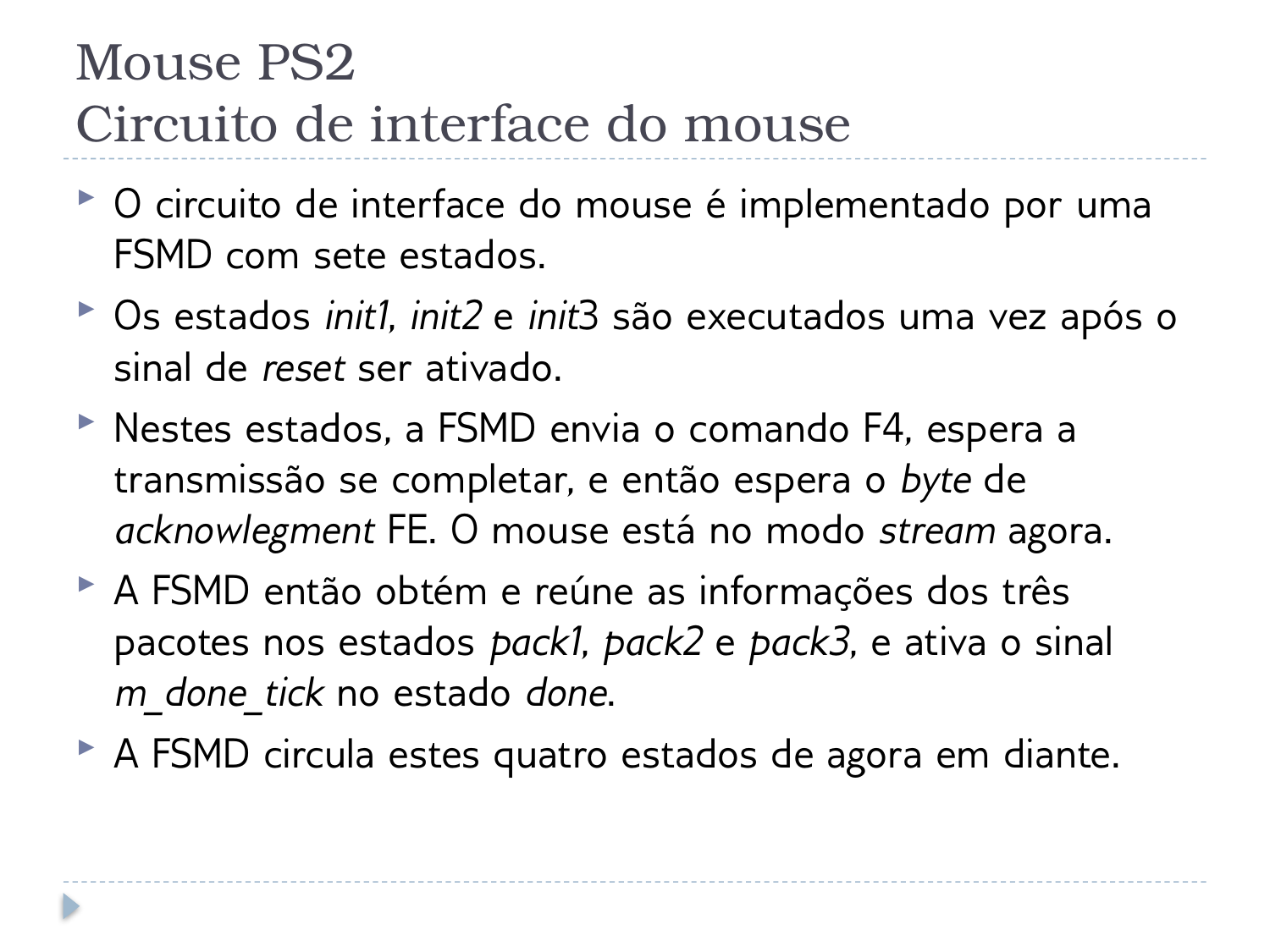

# Mouse PS2 Circuito de interface do mouse
O circuito de interface do mouse é implementado por uma FSMD com sete estados.
Os estados init1, init2 e init3 são executados uma vez após o sinal de reset ser ativado.
Nestes estados, a FSMD envia o comando F4, espera a transmissão se completar, e então espera o byte de acknowlegment FE. O mouse está no modo stream agora.
A FSMD então obtém e reúne as informações dos três pacotes nos estados pack1, pack2 e pack3, e ativa o sinal m_done_tick no estado done.
A FSMD circula estes quatro estados de agora em diante.